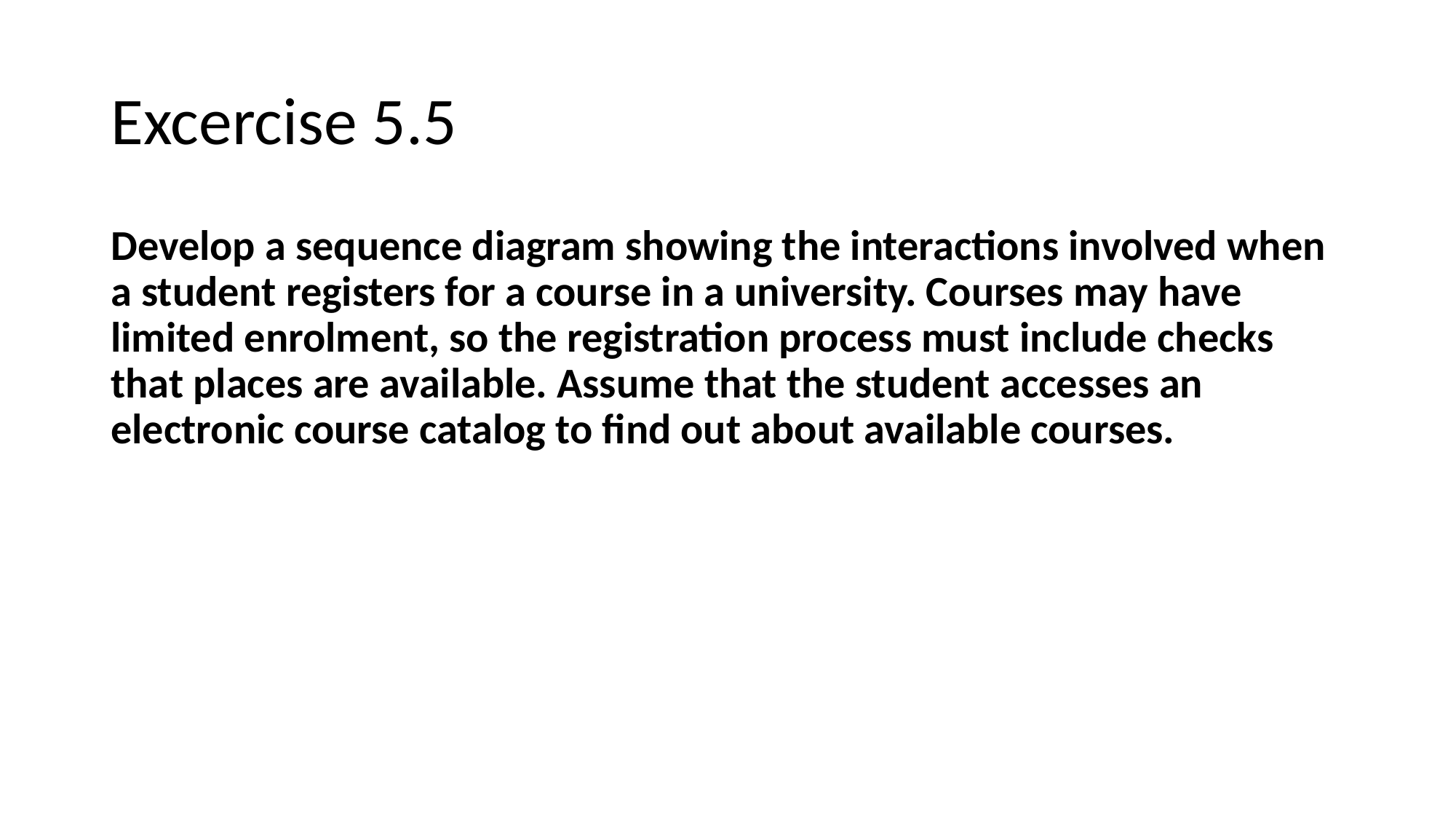

# Excercise 5.5
Develop a sequence diagram showing the interactions involved when a student registers for a course in a university. Courses may have limited enrolment, so the registration process must include checks that places are available. Assume that the student accesses an electronic course catalog to find out about available courses.